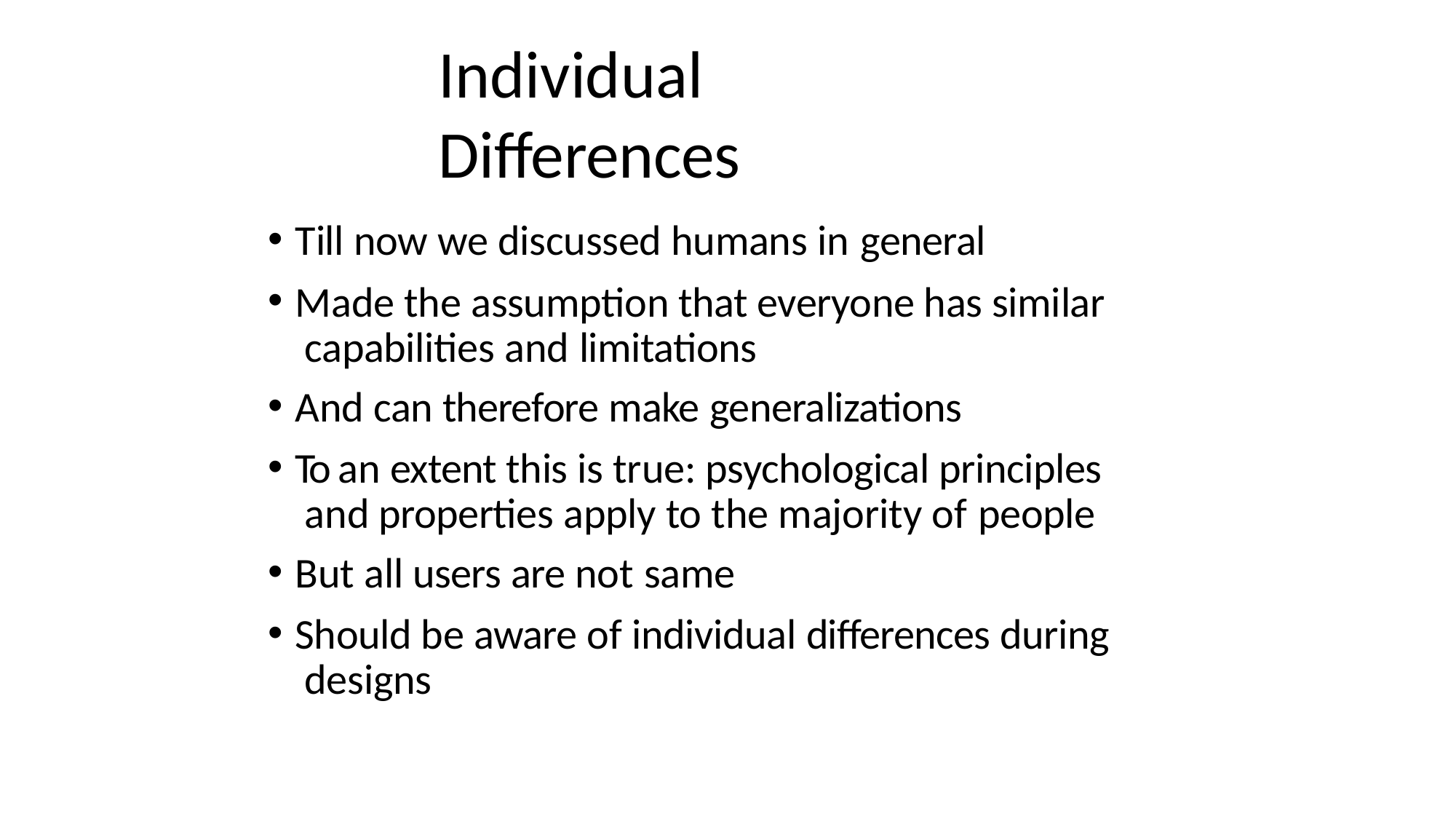

22
# Individual Differences
Till now we discussed humans in general
Made the assumption that everyone has similar  capabilities and limitations
And can therefore make generalizations
To an extent this is true: psychological principles  and properties apply to the majority of people
But all users are not same
Should be aware of individual differences during  designs